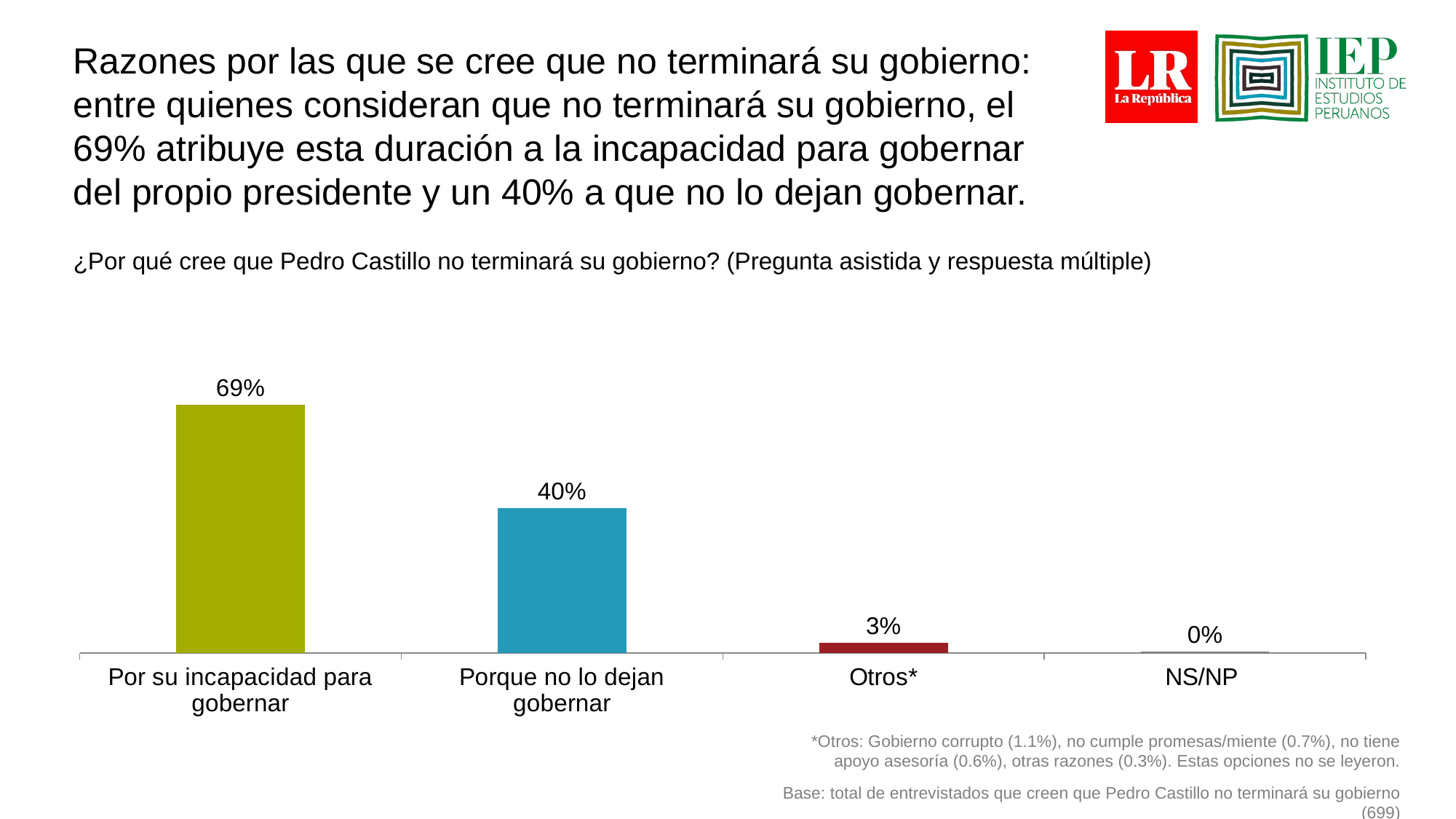

Razones por las que se cree que no terminará su gobierno: entre quienes consideran que no terminará su gobierno, el 69% atribuye esta duración a la incapacidad para gobernar del propio presidente y un 40% a que no lo dejan gobernar.
¿Por qué cree que Pedro Castillo no terminará su gobierno? (Pregunta asistida y respuesta múltiple)

### Chart

| Category | Dic-21 |
|---|---|
| Por su incapacidad para gobernar | 0.687 |
| Porque no lo dejan gobernar | 0.401 |
| Otros* | 0.028 |
| NS/NP  | 0.004 |
*Otros: Gobierno corrupto (1.1%), no cumple promesas/miente (0.7%), no tiene apoyo asesoría (0.6%), otras razones (0.3%). Estas opciones no se leyeron.
Base: total de entrevistados que creen que Pedro Castillo no terminará su gobierno (699)